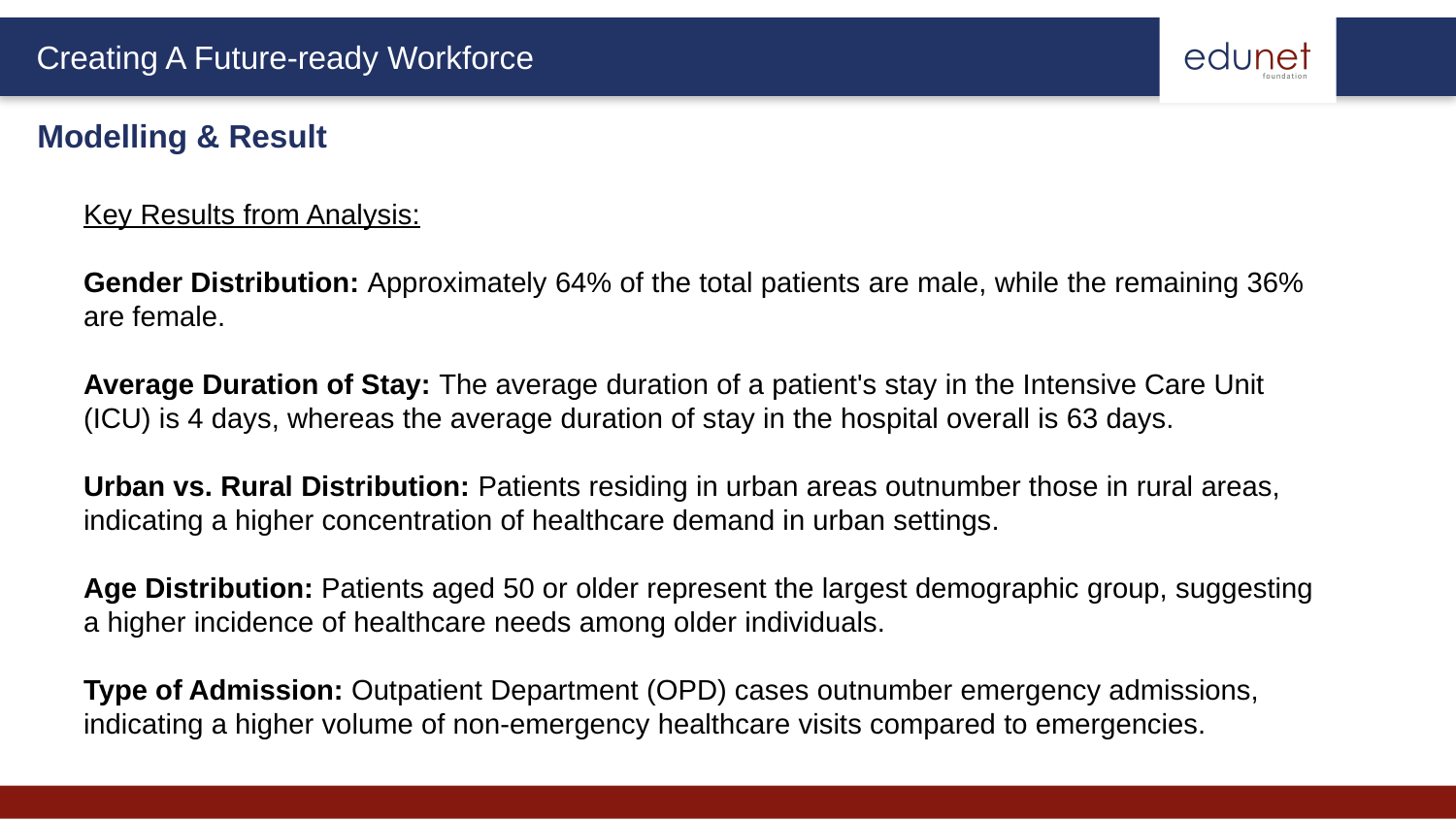

Modelling & Result
Key Results from Analysis:

Gender Distribution: Approximately 64% of the total patients are male, while the remaining 36% are female.

Average Duration of Stay: The average duration of a patient's stay in the Intensive Care Unit (ICU) is 4 days, whereas the average duration of stay in the hospital overall is 63 days.

Urban vs. Rural Distribution: Patients residing in urban areas outnumber those in rural areas, indicating a higher concentration of healthcare demand in urban settings.

Age Distribution: Patients aged 50 or older represent the largest demographic group, suggesting a higher incidence of healthcare needs among older individuals.

Type of Admission: Outpatient Department (OPD) cases outnumber emergency admissions, indicating a higher volume of non-emergency healthcare visits compared to emergencies.